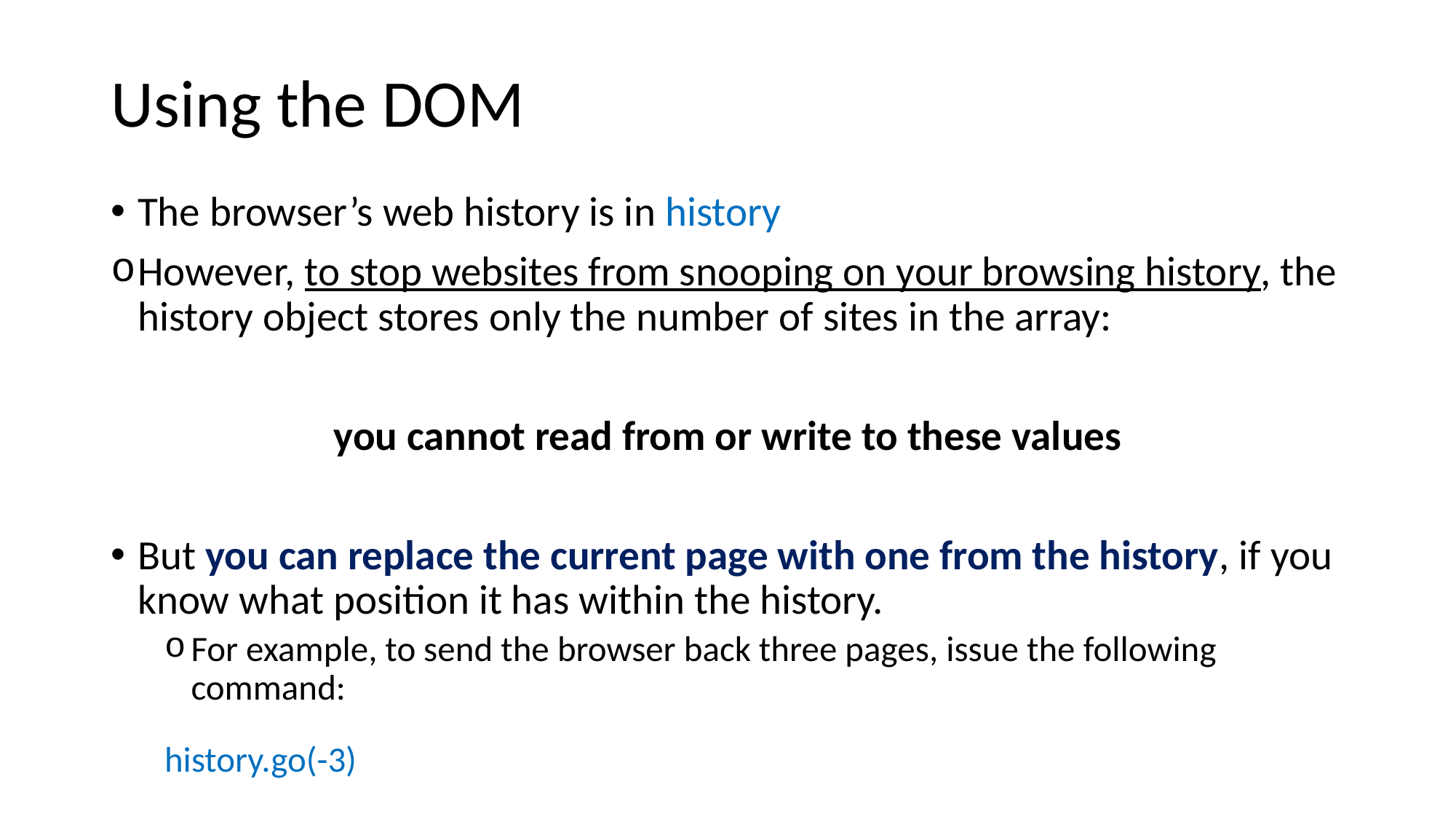

# Using the DOM
The browser’s web history is in history
However, to stop websites from snooping on your browsing history, the history object stores only the number of sites in the array:

you cannot read from or write to these values

But you can replace the current page with one from the history, if you know what position it has within the history.
For example, to send the browser back three pages, issue the following command:

history.go(-3)